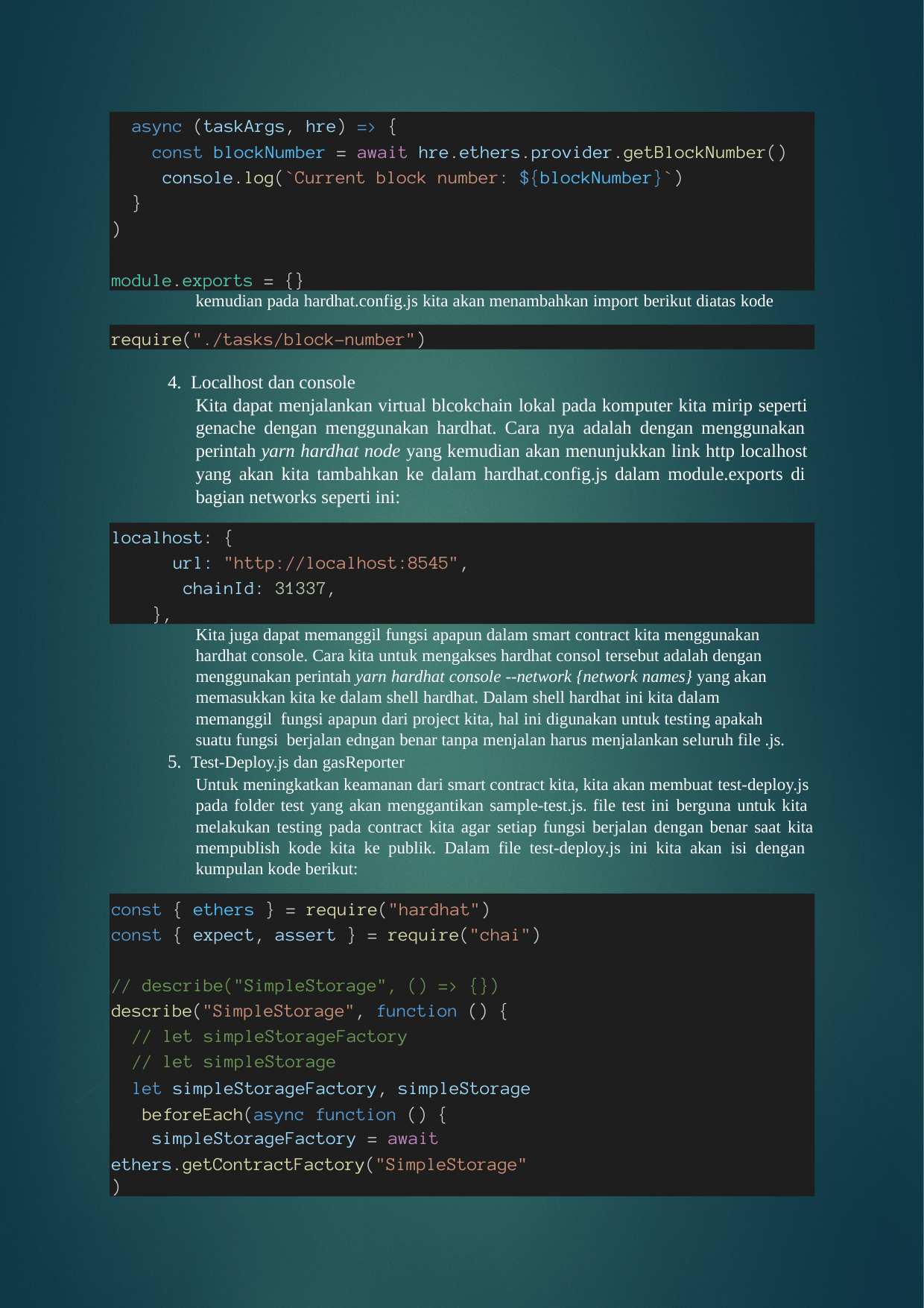

async (taskArgs, hre) => {
const blockNumber = await hre.ethers.provider.getBlockNumber()  console.log(`Current block number: ${blockNumber}`)
}
)

module.exports = {}
kemudian pada hardhat.config.js kita akan menambahkan import berikut diatas kode
require("./tasks/block-number")
4. Localhost dan console
Kita dapat menjalankan virtual blcokchain lokal pada komputer kita mirip seperti  genache dengan menggunakan hardhat. Cara nya adalah dengan menggunakan  perintah yarn hardhat node yang kemudian akan menunjukkan link http localhost  yang akan kita tambahkan ke dalam hardhat.config.js dalam module.exports di  bagian networks seperti ini:
localhost: {
url: "http://localhost:8545",  chainId: 31337,
},
Kita juga dapat memanggil fungsi apapun dalam smart contract kita menggunakan  hardhat console. Cara kita untuk mengakses hardhat consol tersebut adalah dengan  menggunakan perintah yarn hardhat console --network {network names} yang akan  memasukkan kita ke dalam shell hardhat. Dalam shell hardhat ini kita dalam memanggil  fungsi apapun dari project kita, hal ini digunakan untuk testing apakah suatu fungsi  berjalan edngan benar tanpa menjalan harus menjalankan seluruh file .js.
5. Test-Deploy.js dan gasReporter
Untuk meningkatkan keamanan dari smart contract kita, kita akan membuat test-deploy.js  pada folder test yang akan menggantikan sample-test.js. file test ini berguna untuk kita  melakukan testing pada contract kita agar setiap fungsi berjalan dengan benar saat kita
mempublish kode kita ke publik. Dalam file test-deploy.js ini kita akan isi dengan  kumpulan kode berikut:
const { ethers } = require("hardhat")  const { expect, assert } = require("chai")

// describe("SimpleStorage", () => {})  describe("SimpleStorage", function () {
// let simpleStorageFactory
// let simpleStorage
let simpleStorageFactory, simpleStorage  beforeEach(async function () {
simpleStorageFactory = await
ethers.getContractFactory("SimpleStorage")